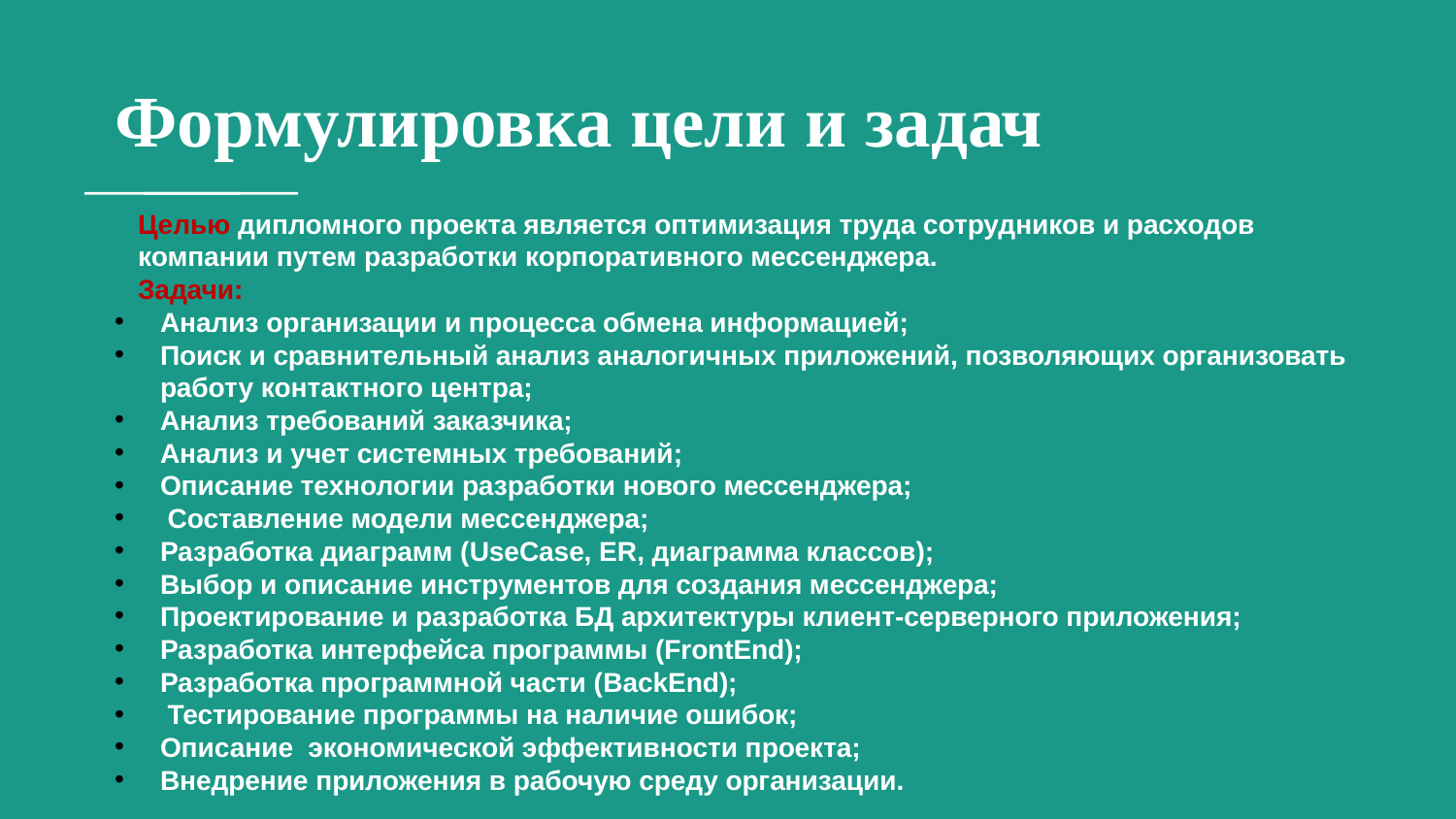

# Формулировка цели и задач
Целью дипломного проекта является оптимизация труда сотрудников и расходов компании путем разработки корпоративного мессенджера.
Задачи:
Анализ организации и процесса обмена информацией;
Поиск и сравнительный анализ аналогичных приложений, позволяющих организовать работу контактного центра;
Анализ требований заказчика;
Анализ и учет системных требований;
Описание технологии разработки нового мессенджера;
 Составление модели мессенджера;
Разработка диаграмм (UseCase, ER, диаграмма классов);
Выбор и описание инструментов для создания мессенджера;
Проектирование и разработка БД архитектуры клиент-серверного приложения;
Разработка интерфейса программы (FrontEnd);
Разработка программной части (BackEnd);
 Тестирование программы на наличие ошибок;
Описание  экономической эффективности проекта;
Внедрение приложения в рабочую среду организации.